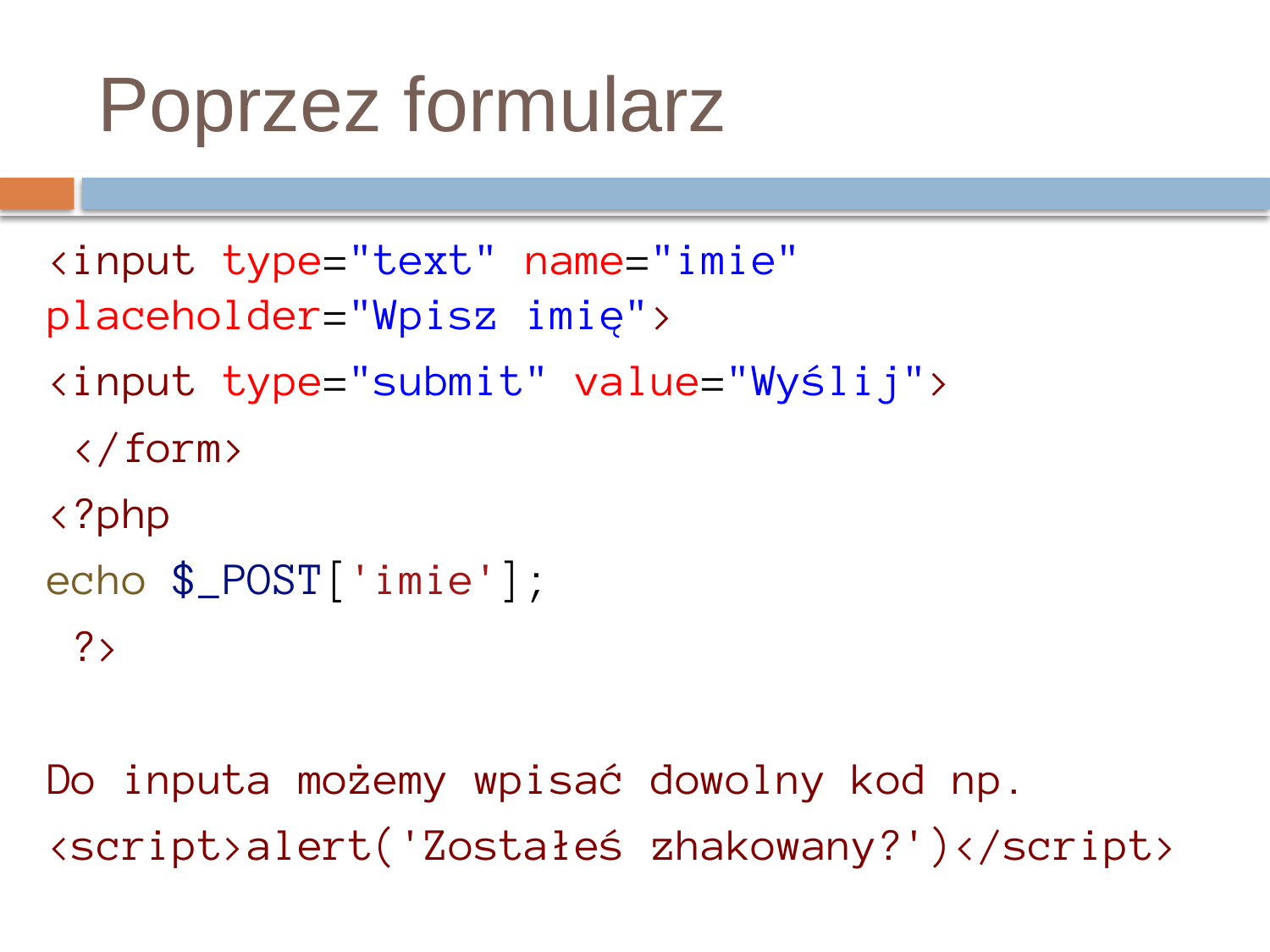

# Poprzez formularz
<input type="text" name="imie" placeholder="Wpisz imię">
<input type="submit" value="Wyślij">
 </form>
<?php
echo $_POST['imie'];
 ?>

Do inputa możemy wpisać dowolny kod np.
<script>alert('Zostałeś zhakowany?')</script>